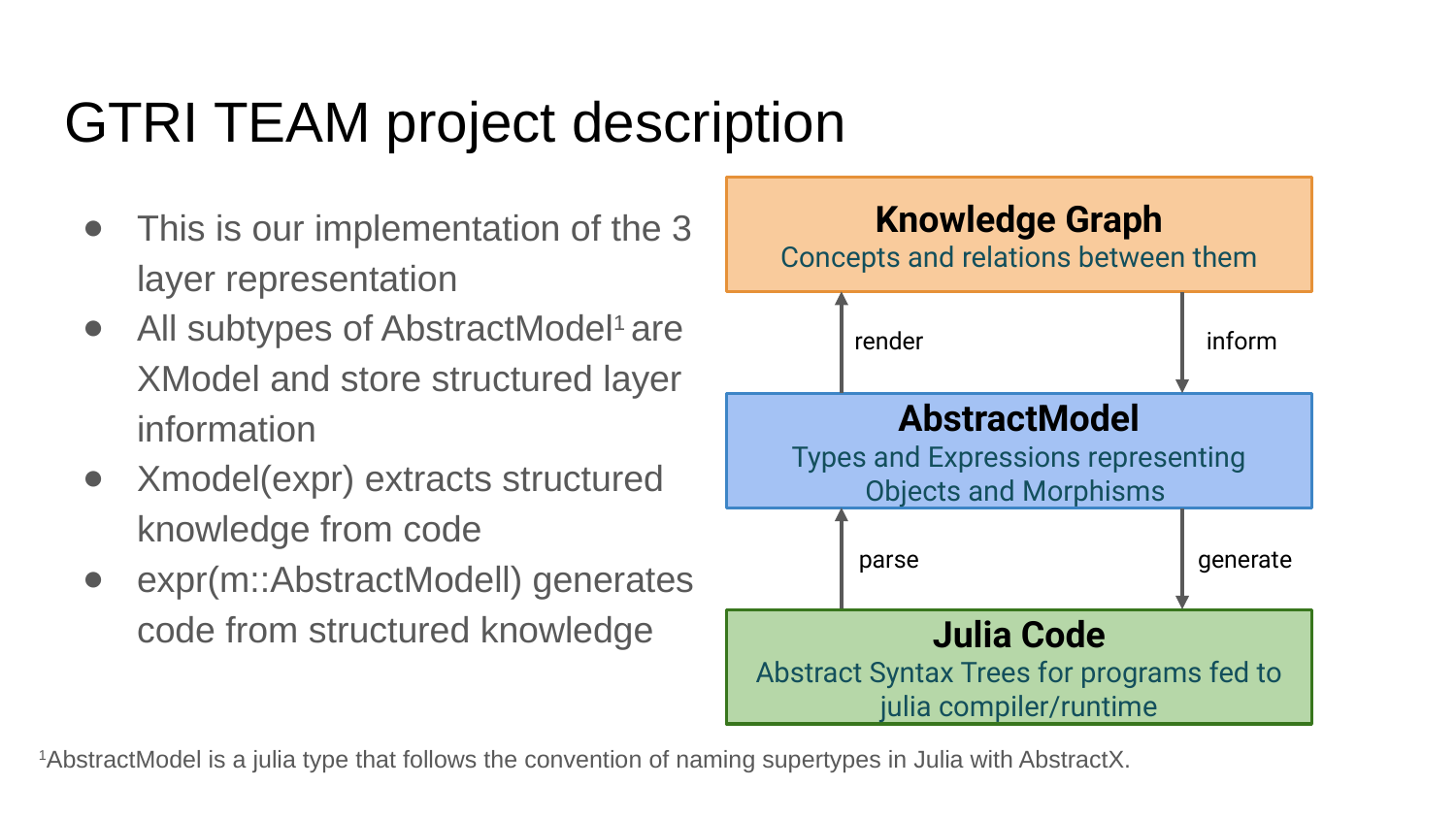

# GTRI TEAM project description
Knowledge Graph
Concepts and relations between them
This is our implementation of the 3 layer representation
All subtypes of AbstractModel1 are XModel and store structured layer information
Xmodel(expr) extracts structured knowledge from code
expr(m::AbstractModell) generates code from structured knowledge
render
inform
AbstractModel
Types and Expressions representing Objects and Morphisms
parse
 generate
Julia Code
Abstract Syntax Trees for programs fed to julia compiler/runtime
1AbstractModel is a julia type that follows the convention of naming supertypes in Julia with AbstractX.